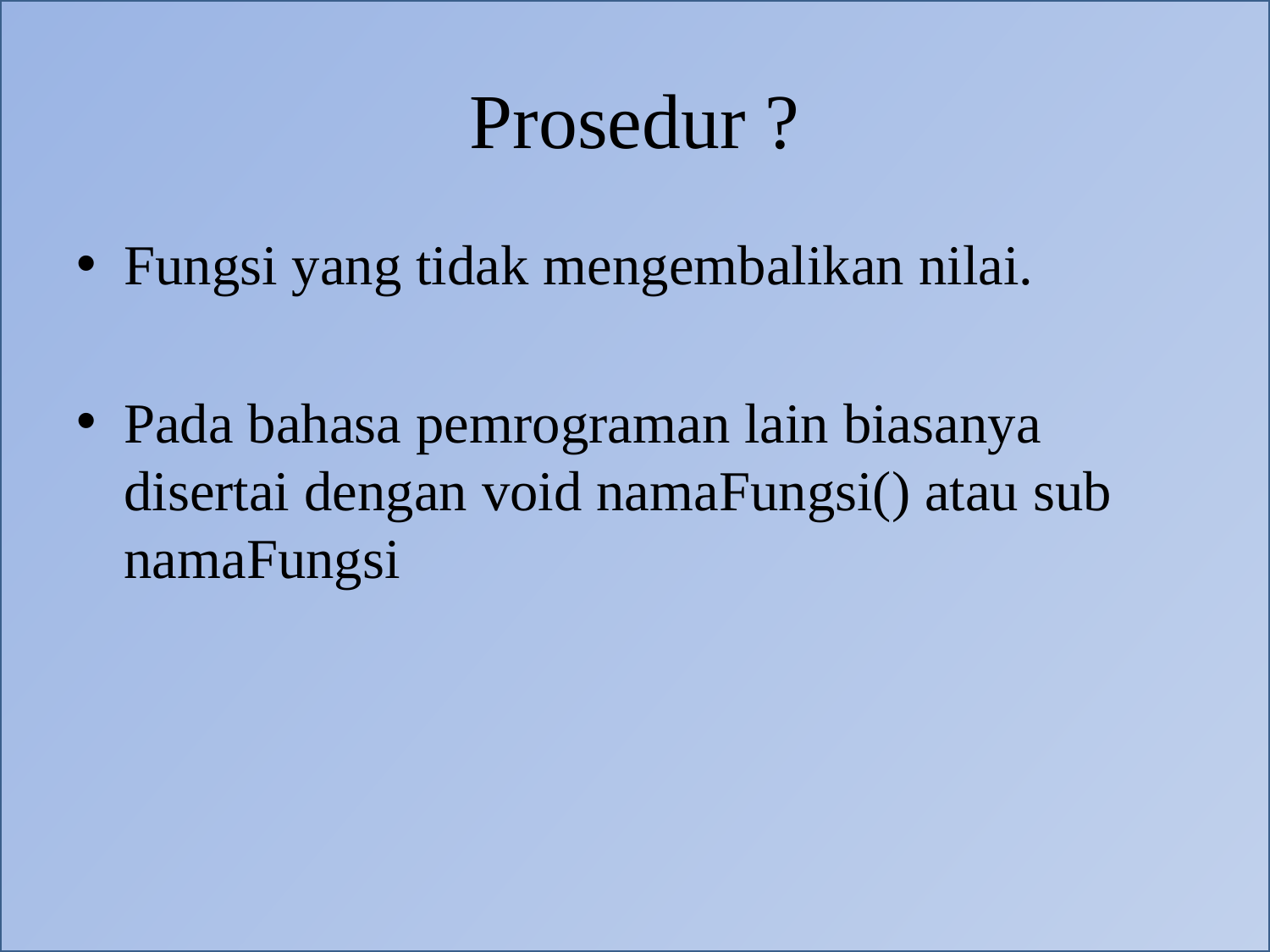

# Prosedur ?
Fungsi yang tidak mengembalikan nilai.

Pada bahasa pemrograman lain biasanya disertai dengan void namaFungsi() atau sub namaFungsi